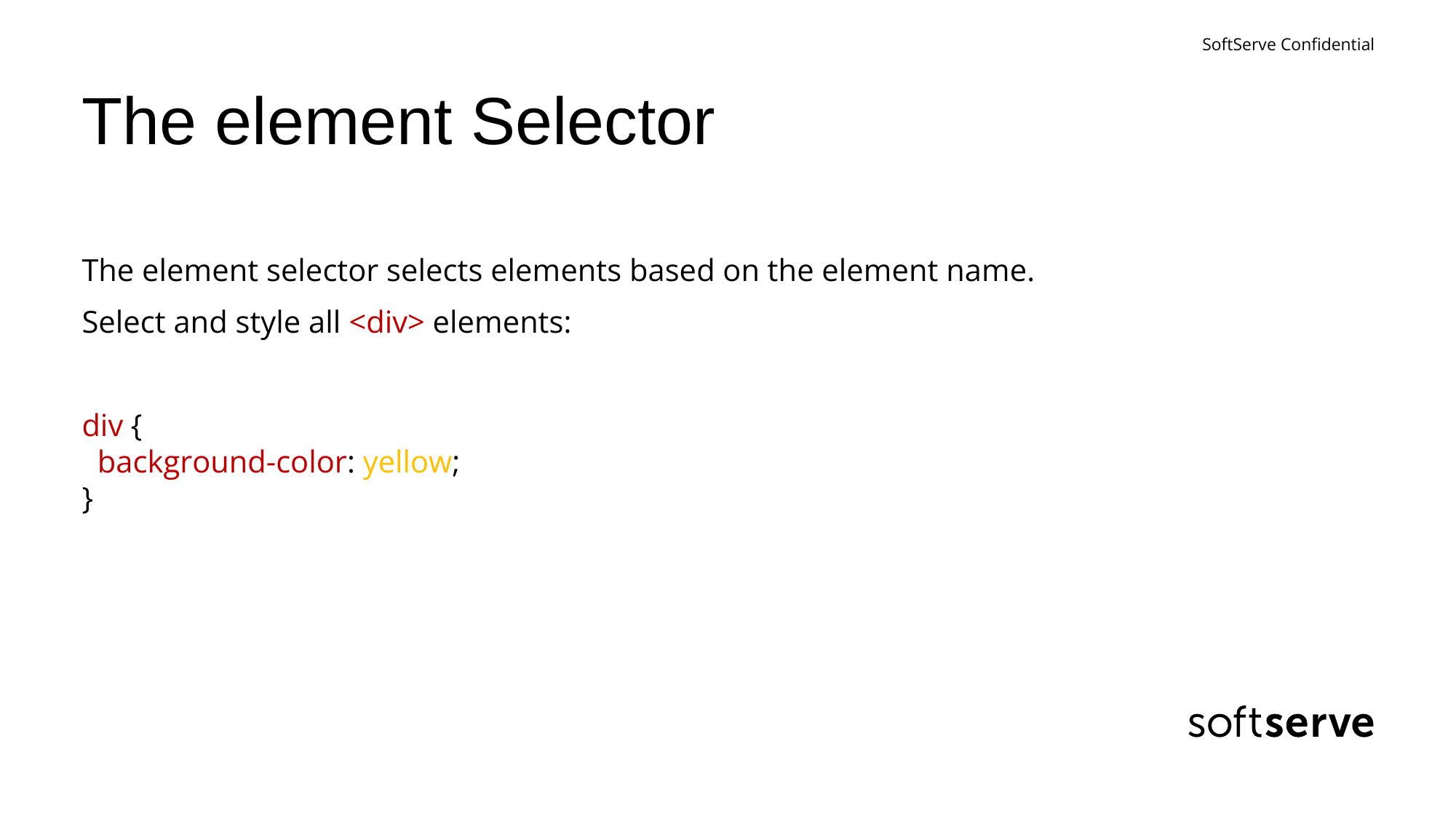

# The element Selector
The element selector selects elements based on the element name.
Select and style all <div> elements:

div { 
  background-color: yellow;
}